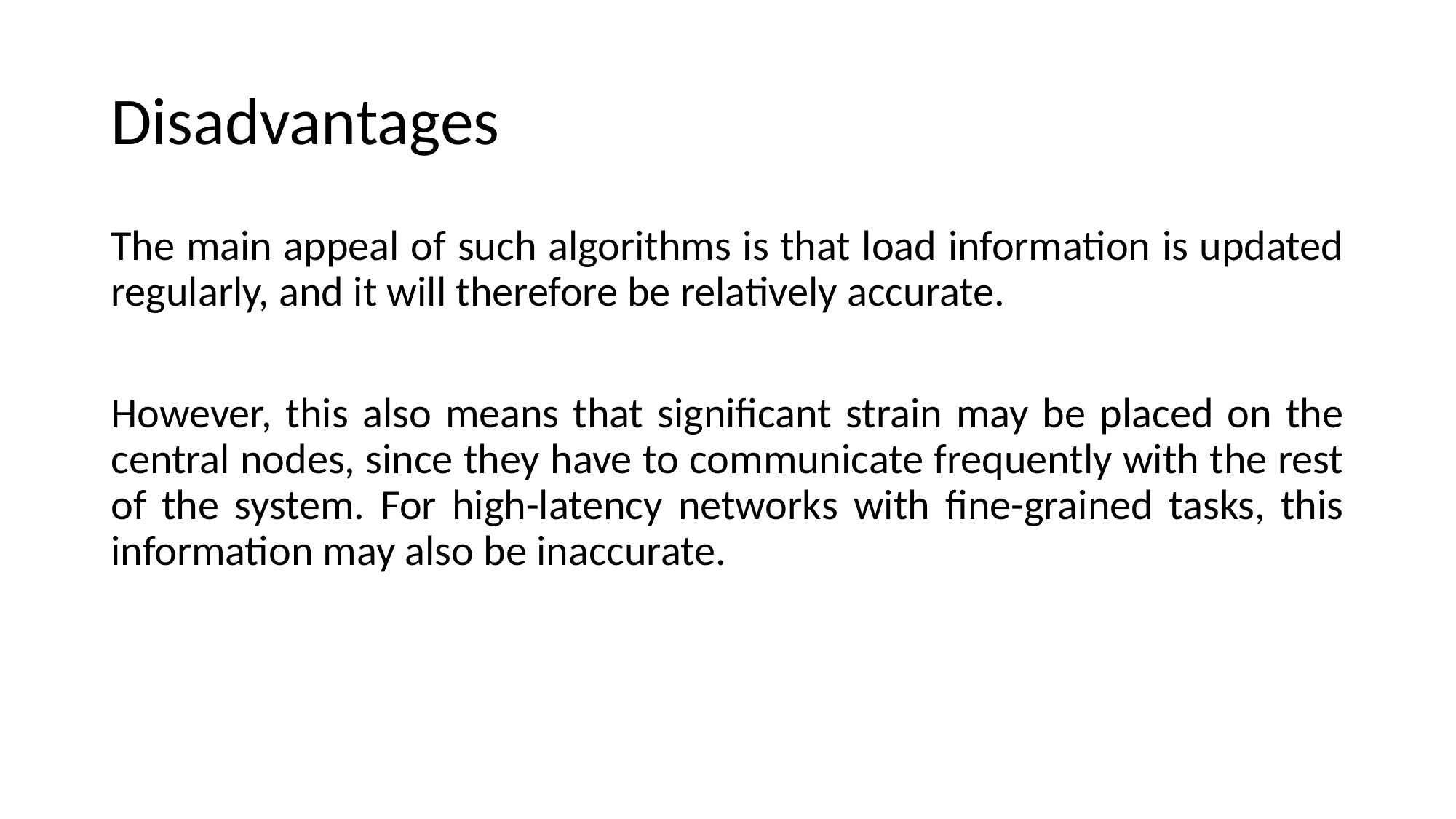

# Disadvantages
The main appeal of such algorithms is that load information is updated regularly, and it will therefore be relatively accurate.

However, this also means that significant strain may be placed on the central nodes, since they have to communicate frequently with the rest of the system. For high-latency networks with fine-grained tasks, this information may also be inaccurate.